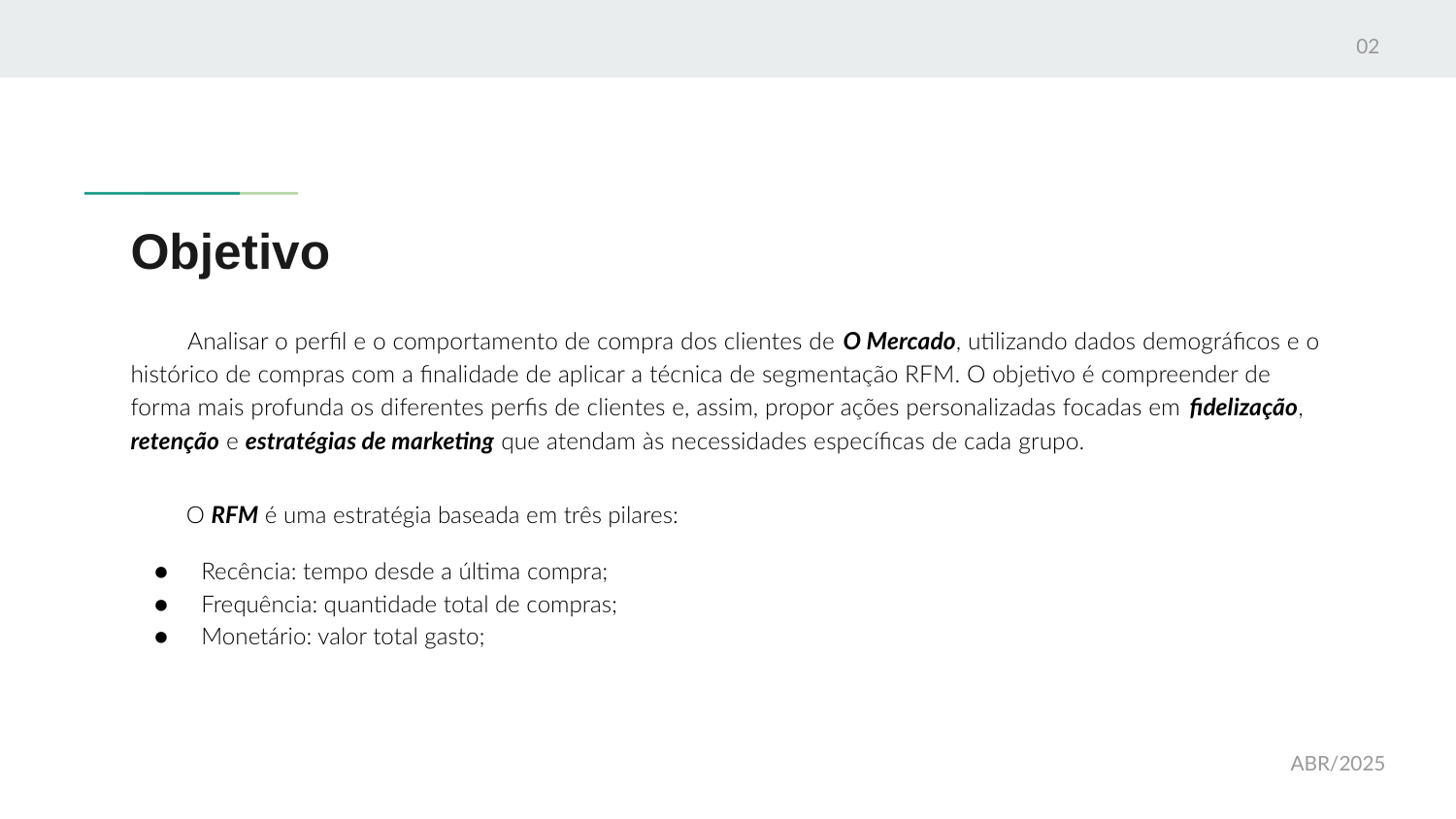

02
# Objetivo
Analisar o perfil e o comportamento de compra dos clientes de O Mercado, utilizando dados demográficos e o histórico de compras com a finalidade de aplicar a técnica de segmentação RFM. O objetivo é compreender de forma mais profunda os diferentes perfis de clientes e, assim, propor ações personalizadas focadas em fidelização, retenção e estratégias de marketing que atendam às necessidades específicas de cada grupo.
O RFM é uma estratégia baseada em três pilares:
Recência: tempo desde a última compra;
Frequência: quantidade total de compras;
Monetário: valor total gasto;
ABR/2025